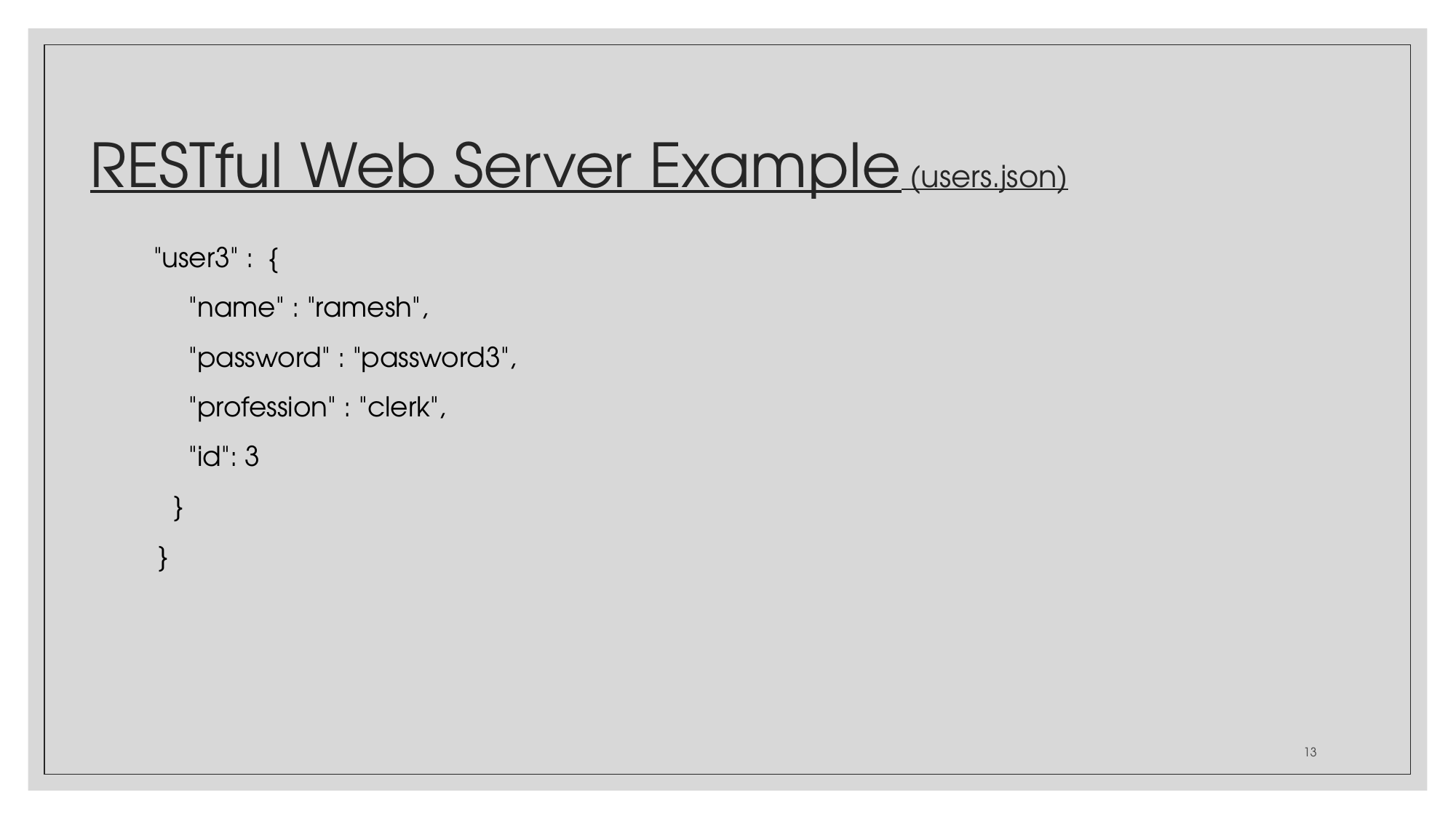

# RESTful Web Server Example (users.json)
  "user3" :  {
    "name" : "ramesh",
    "password" : "password3",
    "profession" : "clerk",
    "id": 3
  }
}
13